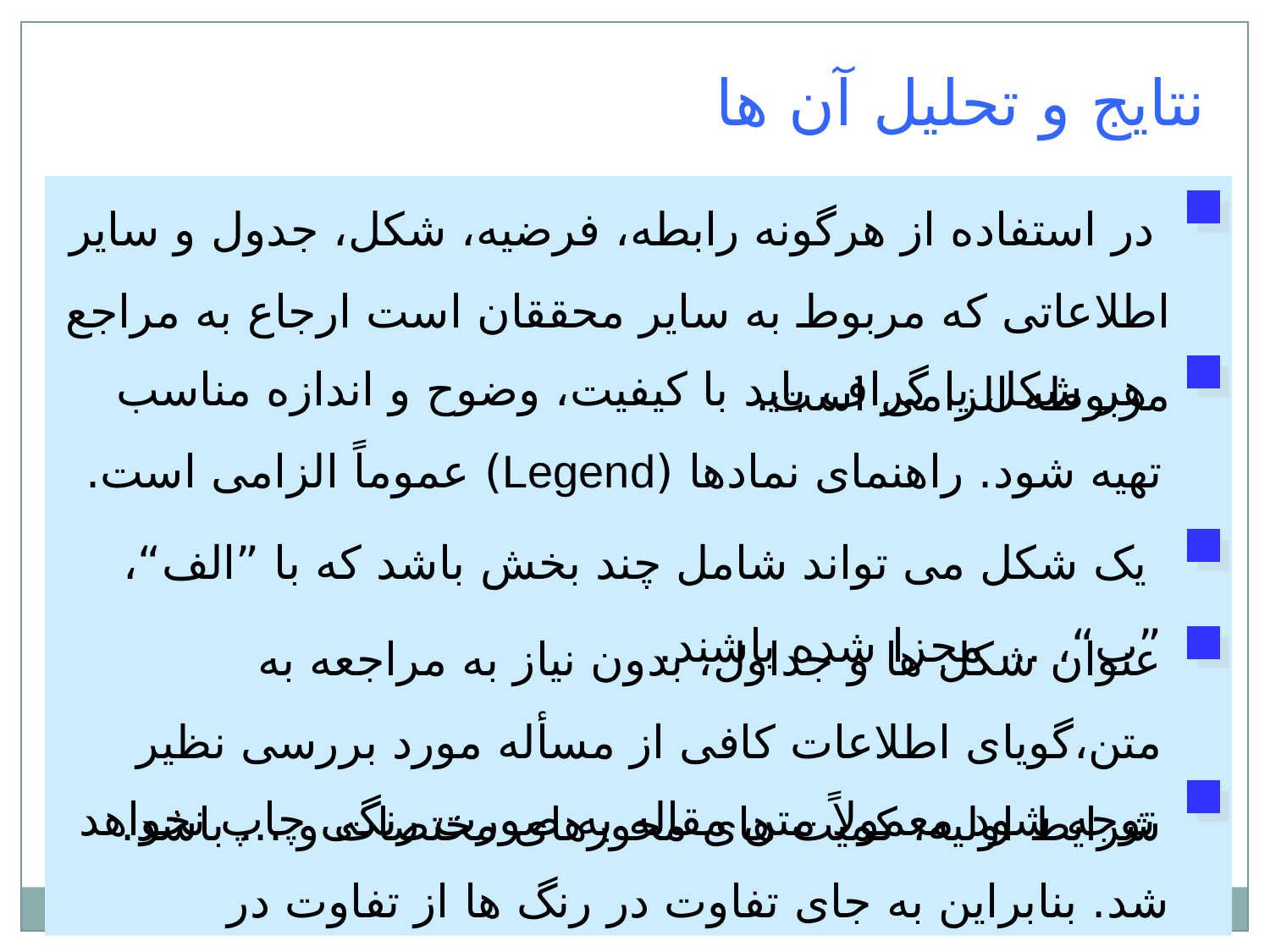

نتايج و تحليل آن ها
 در استفاده از هرگونه رابطه، فرضيه، شکل، جدول و ساير اطلاعاتی که مربوط به ساير محققان است ارجاع به مراجع مربوطه الزامی است.

 هر شکل يا گراف بايد با کيفيت، وضوح و اندازه مناسب تهيه شود. راهنمای نمادها (Legend) عموماً الزامی است.

 يک شکل می تواند شامل چند بخش باشد که با ”الف“، ”ب“، ... مجزا شده باشند.

عنوان شکل ها و جداول، بدون نياز به مراجعه به متن،گويای اطلاعات کافی از مسأله مورد بررسی نظير شرايط اوليه، کميت های محورهای مختصات و ... باشد.

 توجه شود معمولاً متن مقاله به صورت رنگی چاپ نخواهد شد. بنابراين به جای تفاوت در رنگ ها از تفاوت در ضخامت و نوع خطوط يا نمادها استفاده شود.